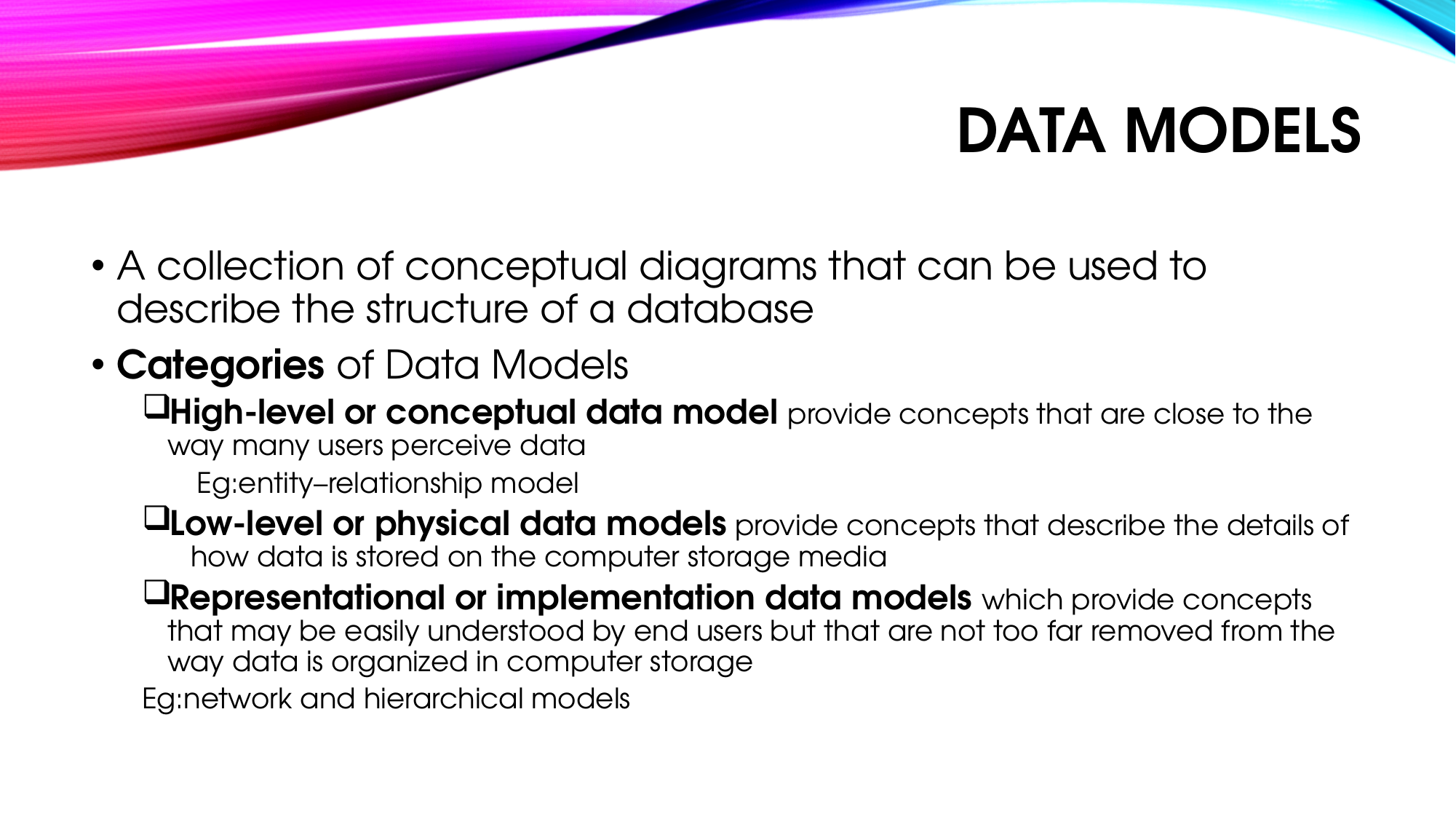

# Data Models
A collection of conceptual diagrams that can be used to describe the structure of a database
Categories of Data Models
High-level or conceptual data model provide concepts that are close to the way many users perceive data
       Eg:entity–relationship model
Low-level or physical data models provide concepts that describe the details of     how data is stored on the computer storage media
Representational or implementation data models which provide concepts that may be easily understood by end users but that are not too far removed from the way data is organized in computer storage
	Eg:network and hierarchical models